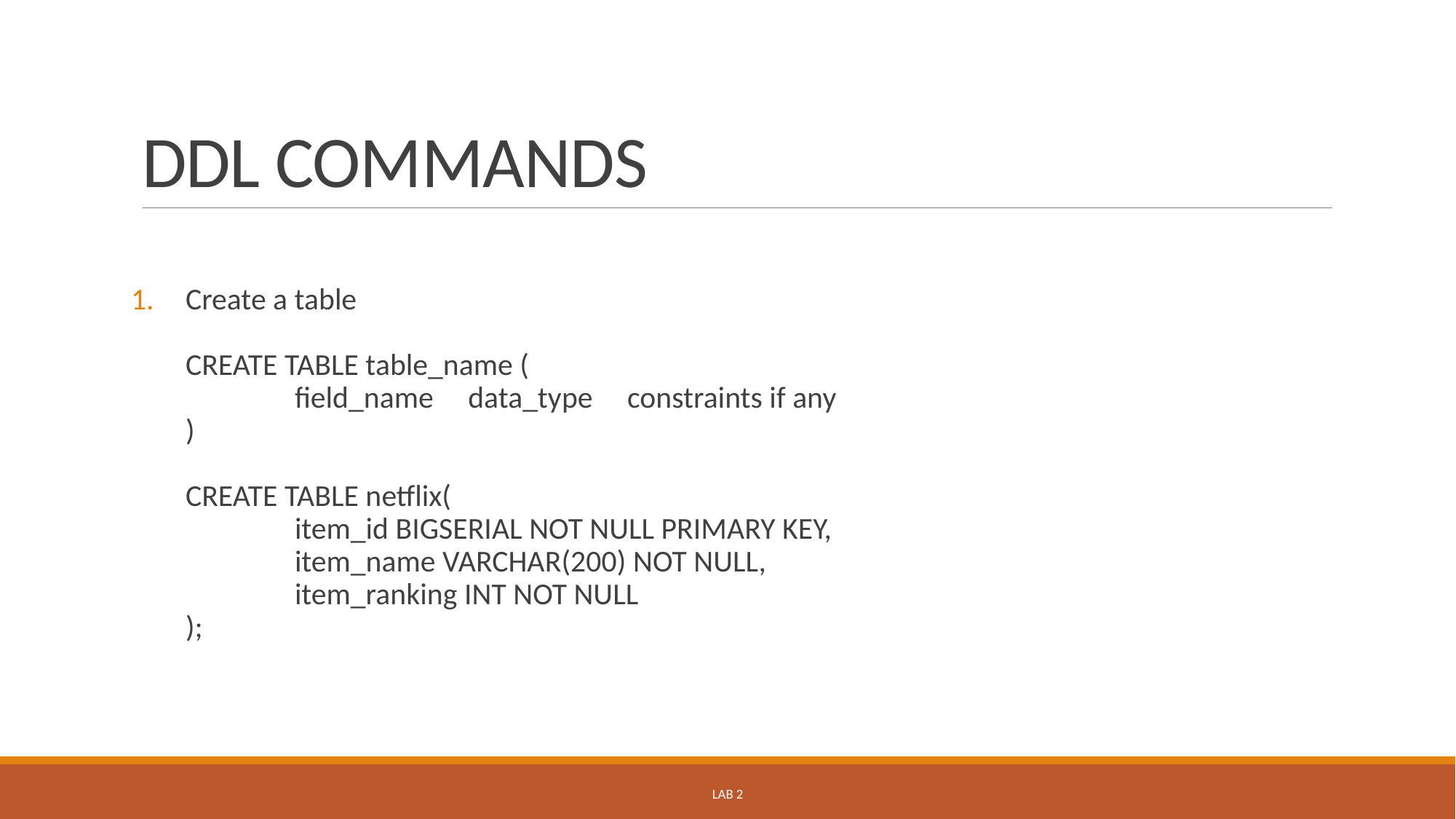

# DDL COMMANDS

Create a table
CREATE TABLE table_name (
	field_name     data_type     constraints if any
)
CREATE TABLE netflix(
	item_id BIGSERIAL NOT NULL PRIMARY KEY,
	item_name VARCHAR(200) NOT NULL,
	item_ranking INT NOT NULL
);

LAB 2